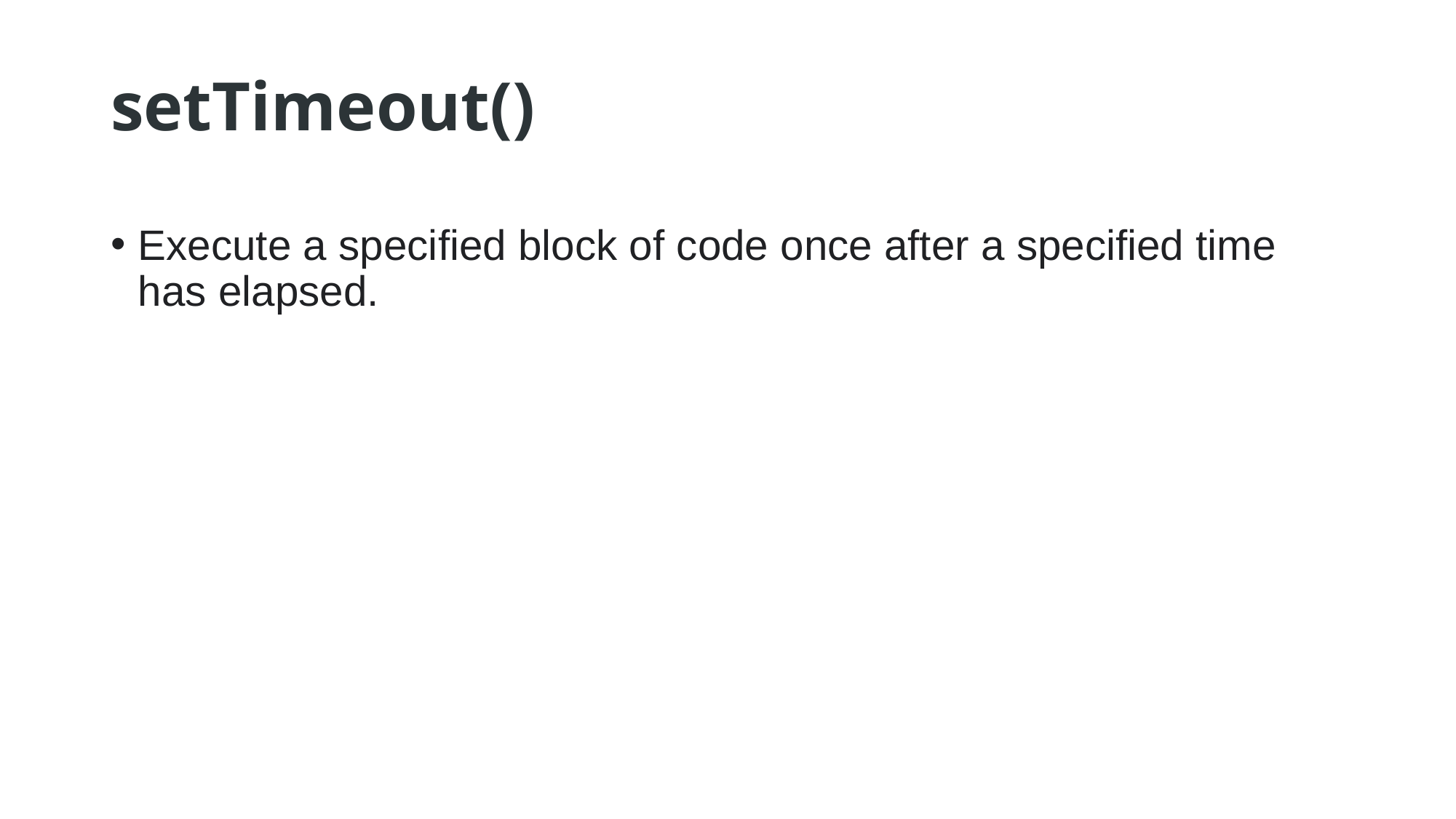

# setTimeout()
Execute a specified block of code once after a specified time has elapsed.